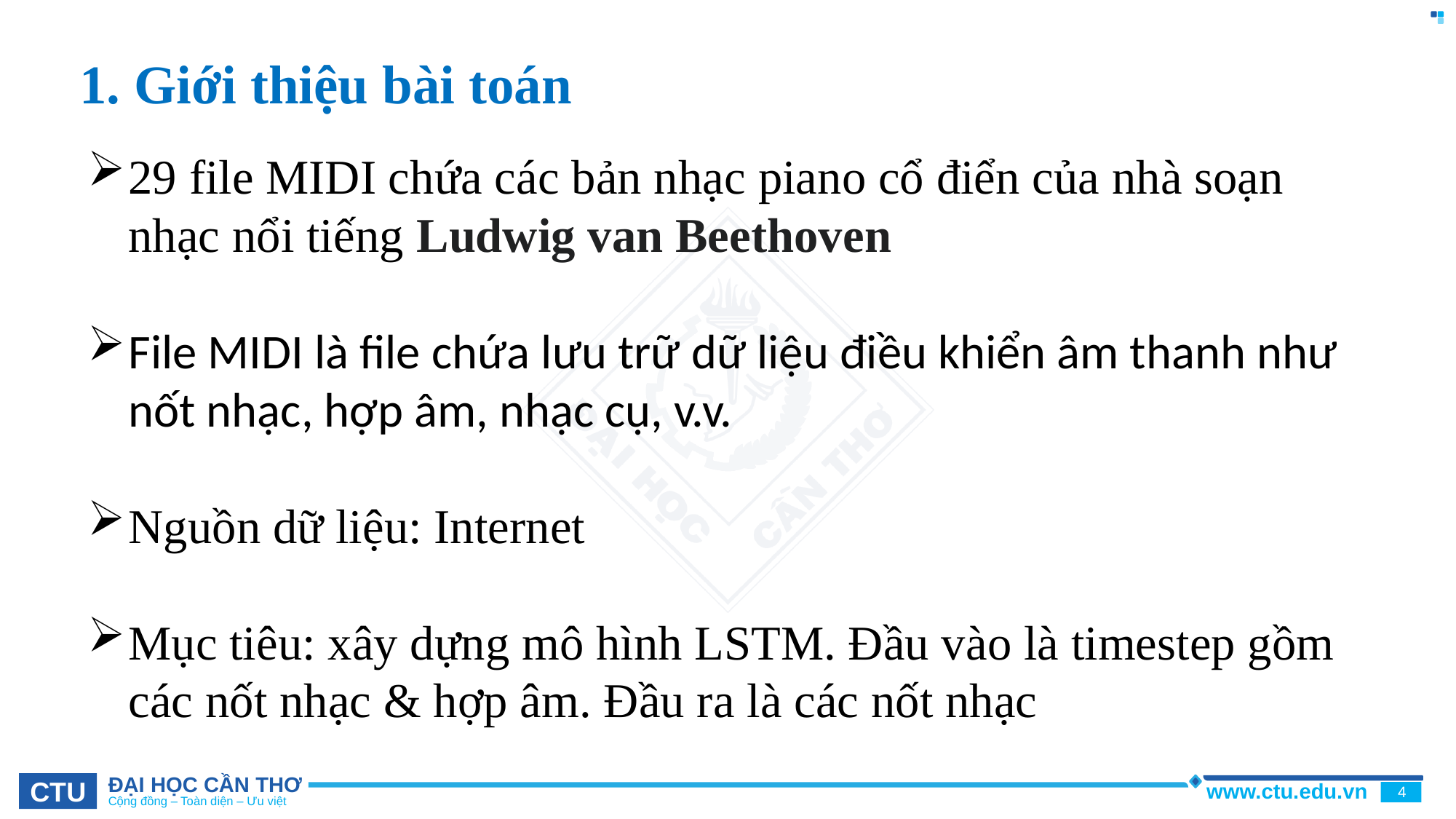

# 1. Giới thiệu bài toán
29 file MIDI chứa các bản nhạc piano cổ điển của nhà soạn nhạc nổi tiếng Ludwig van Beethoven

File MIDI là file chứa lưu trữ dữ liệu điều khiển âm thanh như nốt nhạc, hợp âm, nhạc cụ, v.v.

Nguồn dữ liệu: Internet

Mục tiêu: xây dựng mô hình LSTM. Đầu vào là timestep gồm các nốt nhạc & hợp âm. Đầu ra là các nốt nhạc